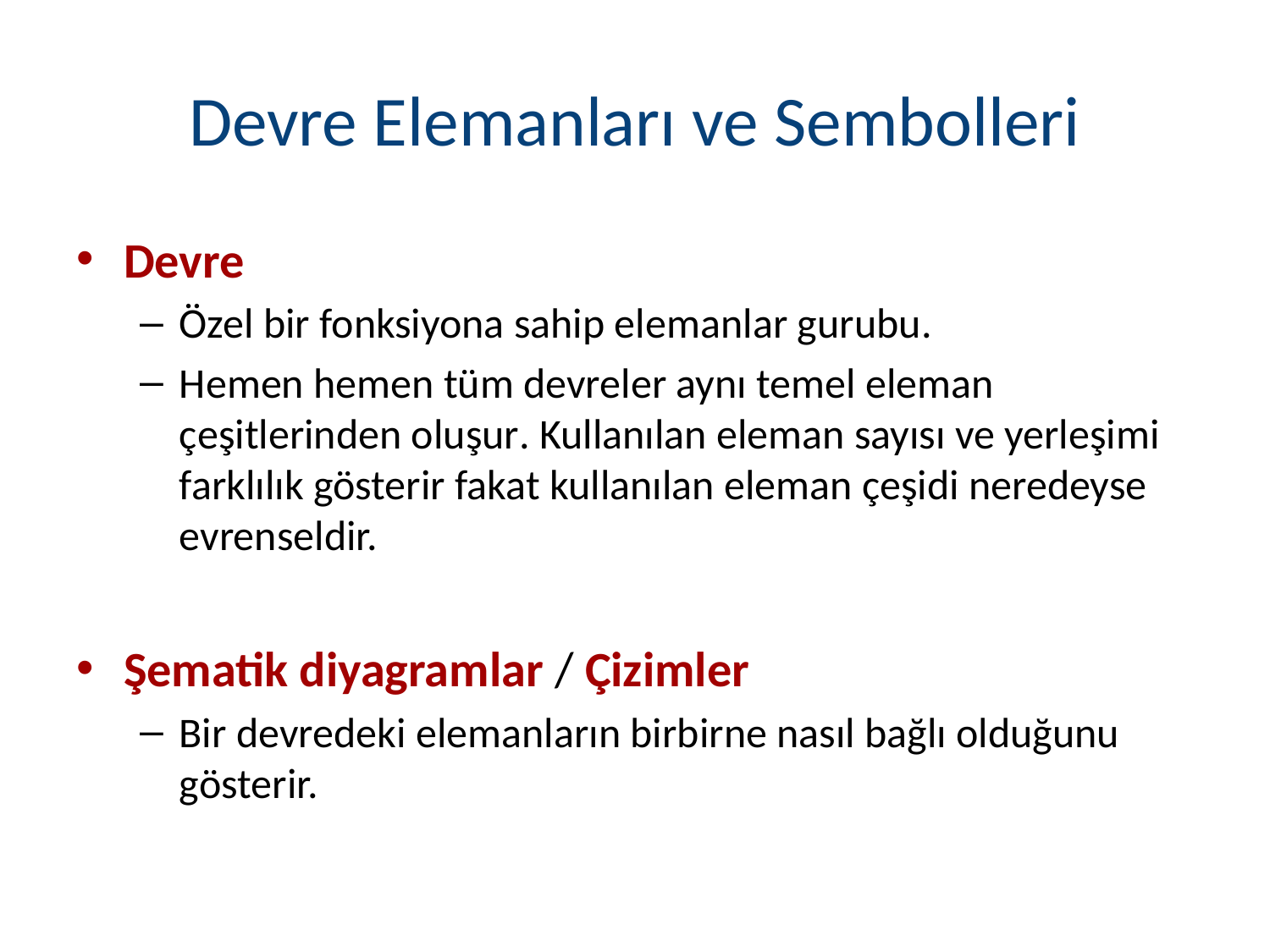

# Devre Elemanları ve Sembolleri
Devre
Özel bir fonksiyona sahip elemanlar gurubu.
Hemen hemen tüm devreler aynı temel eleman çeşitlerinden oluşur. Kullanılan eleman sayısı ve yerleşimi farklılık gösterir fakat kullanılan eleman çeşidi neredeyse evrenseldir.

Şematik diyagramlar / Çizimler
Bir devredeki elemanların birbirne nasıl bağlı olduğunu gösterir.